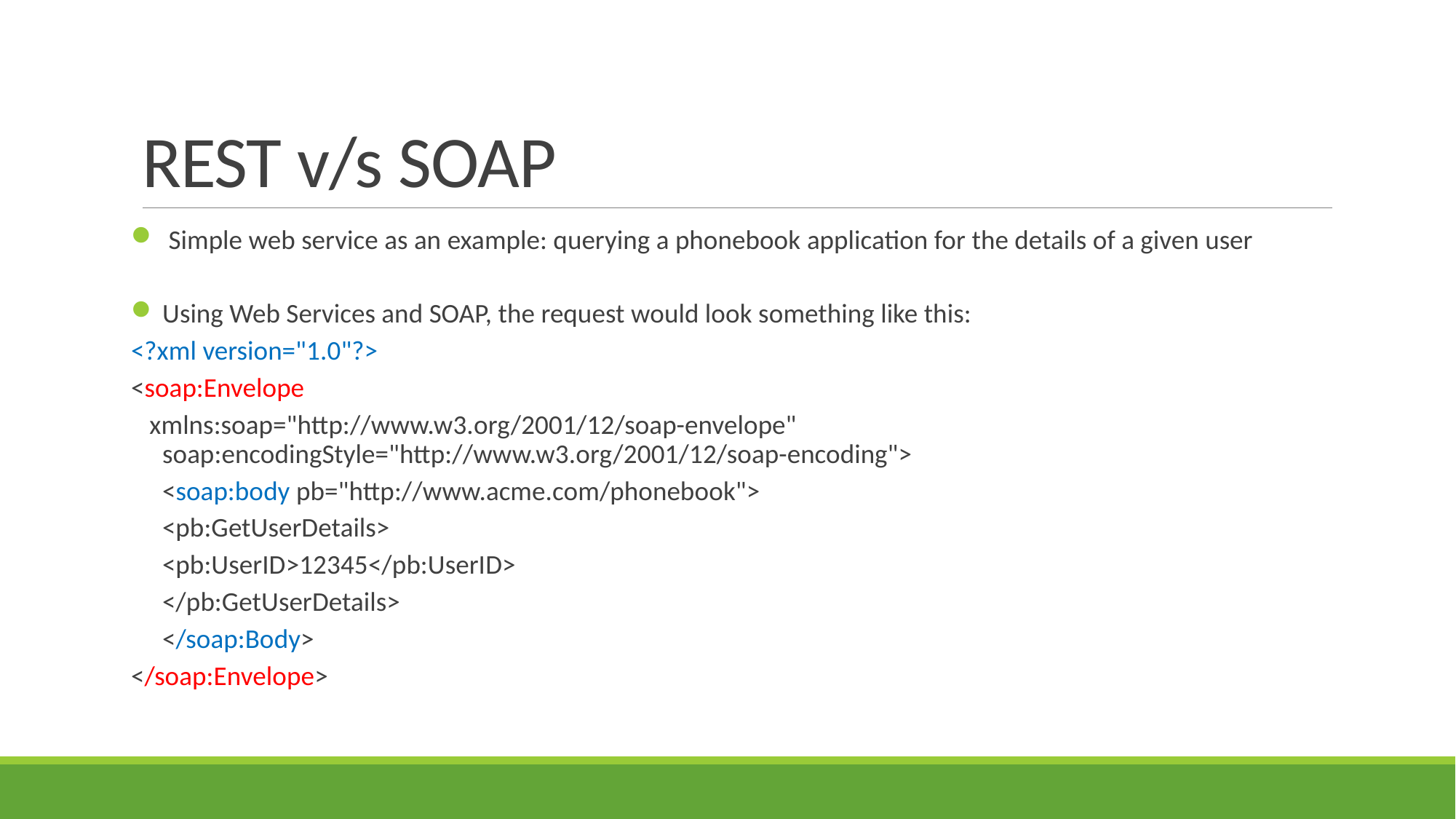

# REST v/s SOAP
 Simple web service as an example: querying a phonebook application for the details of a given user

Using Web Services and SOAP, the request would look something like this:
<?xml version="1.0"?>
<soap:Envelope
   xmlns:soap="http://www.w3.org/2001/12/soap-envelope"
soap:encodingStyle="http://www.w3.org/2001/12/soap-encoding">
		<soap:body pb="http://www.acme.com/phonebook">
			<pb:GetUserDetails>
				<pb:UserID>12345</pb:UserID>
			</pb:GetUserDetails>
		</soap:Body>
</soap:Envelope>